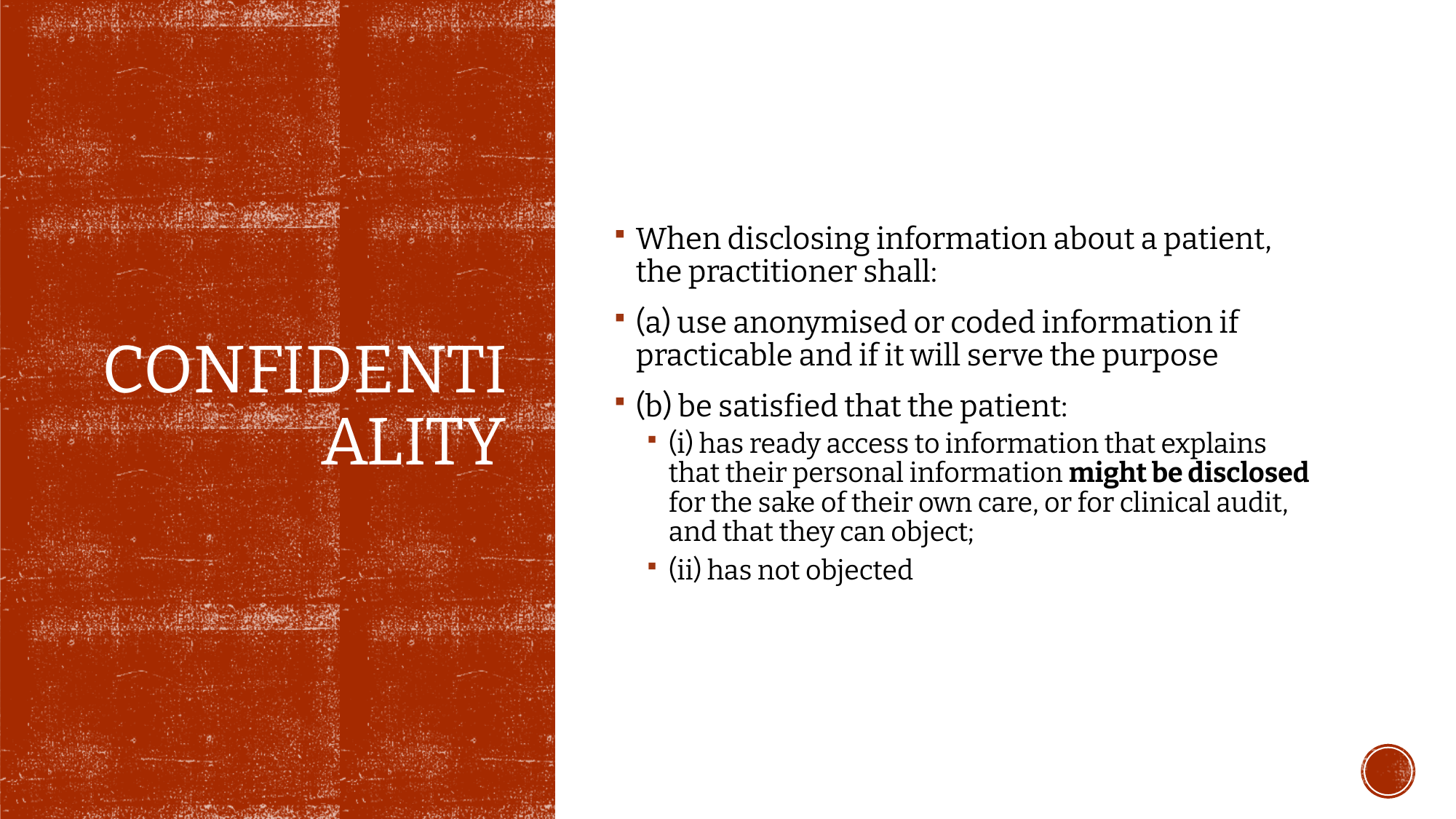

When disclosing information about a patient, the practitioner shall:
(a) use anonymised or coded information if practicable and if it will serve the purpose
(b) be satisfied that the patient:
(i) has ready access to information that explains that their personal information might be disclosed for the sake of their own care, or for clinical audit, and that they can object;
(ii) has not objected
# Confidentiality